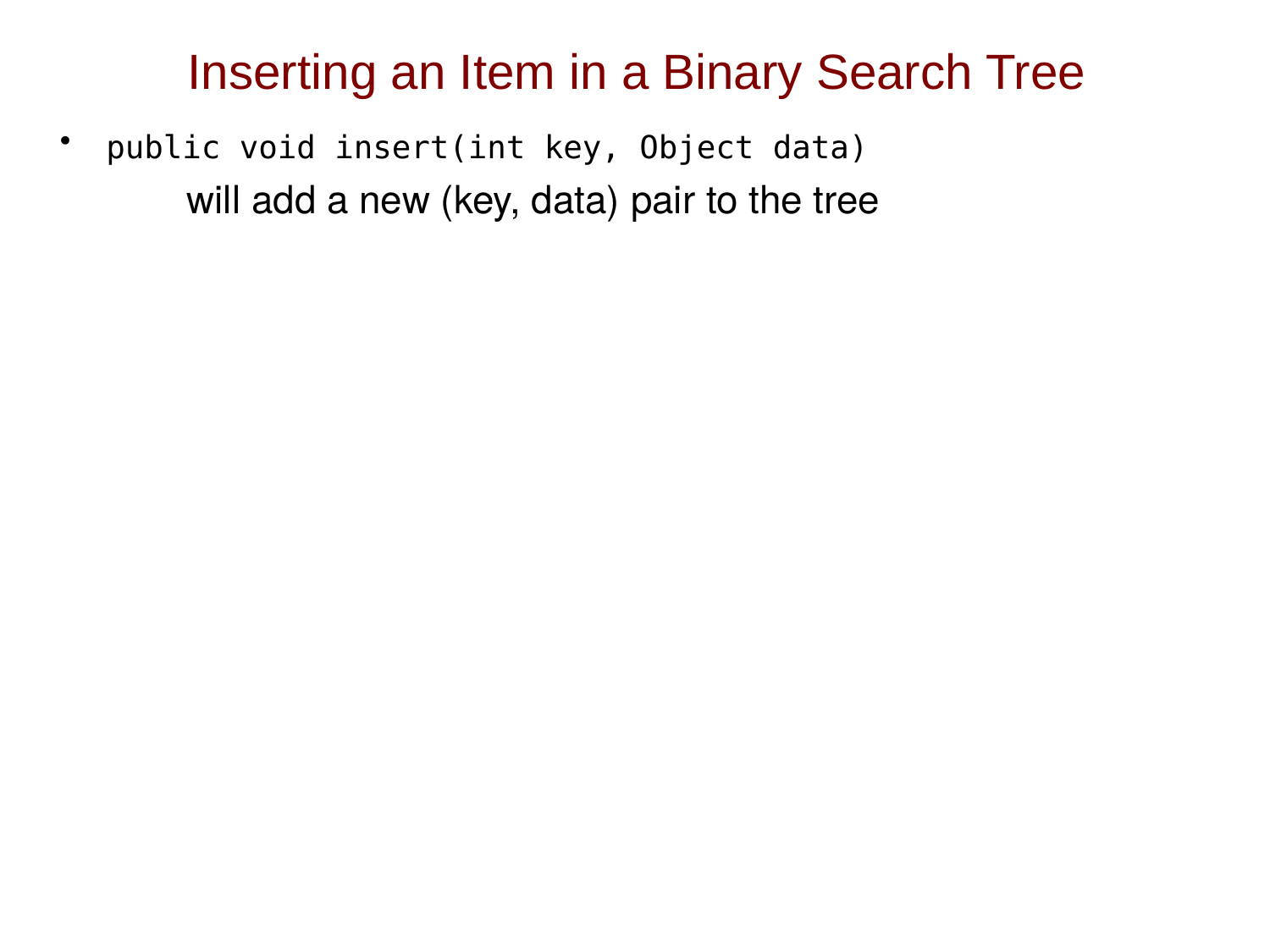

# Inserting an Item in a Binary Search Tree
public void insert(int key, Object data)
	will add a new (key, data) pair to the tree